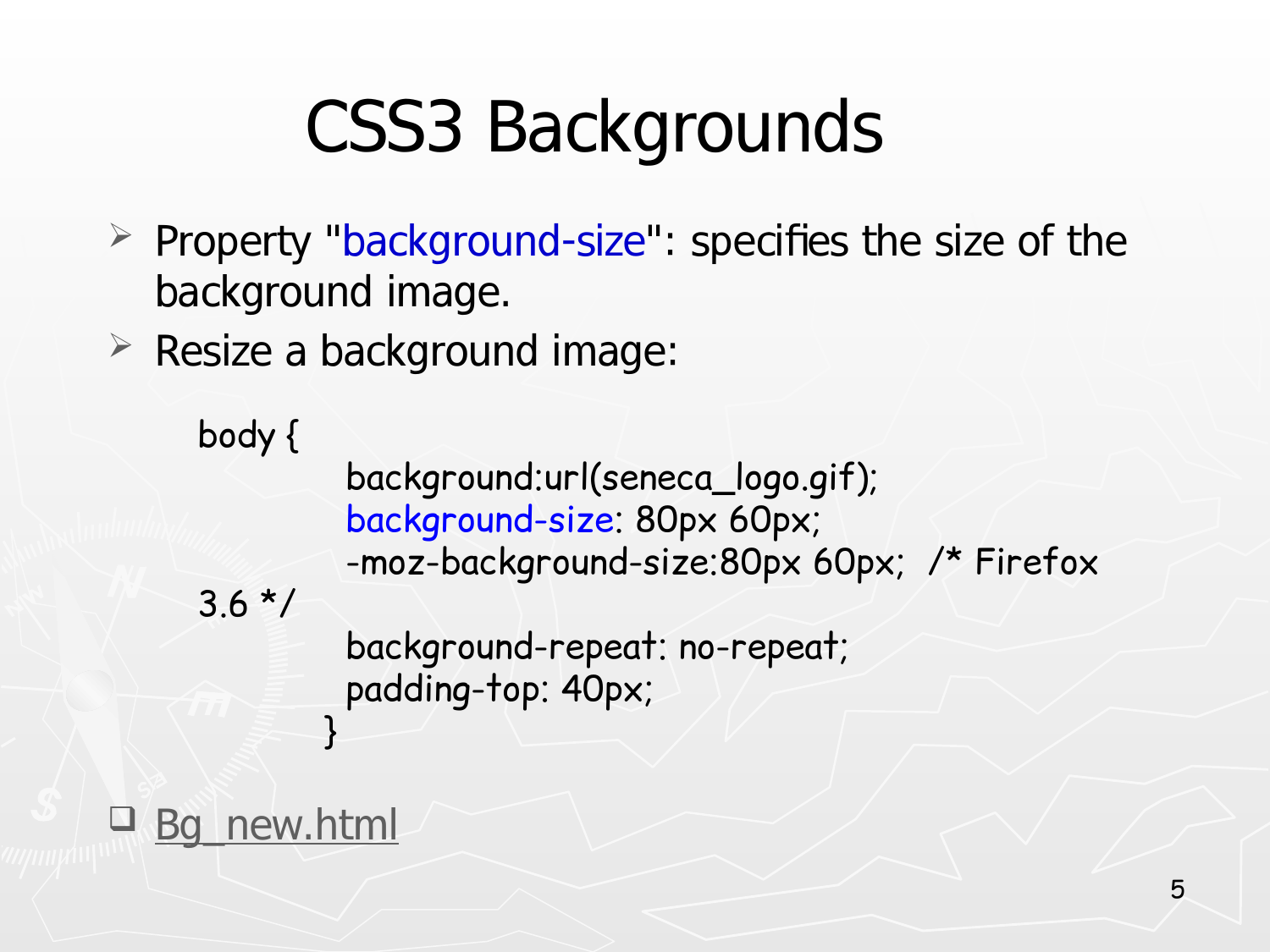

CSS3 Backgrounds
Property "background-size": specifies the size of the background image.
Resize a background image:

Bg_new.html

body {
              background:url(seneca_logo.gif);
              background-size: 80px 60px;
              -moz-background-size:80px 60px;  /* Firefox 3.6 */
              background-repeat: no-repeat;
              padding-top: 40px;
            }
5